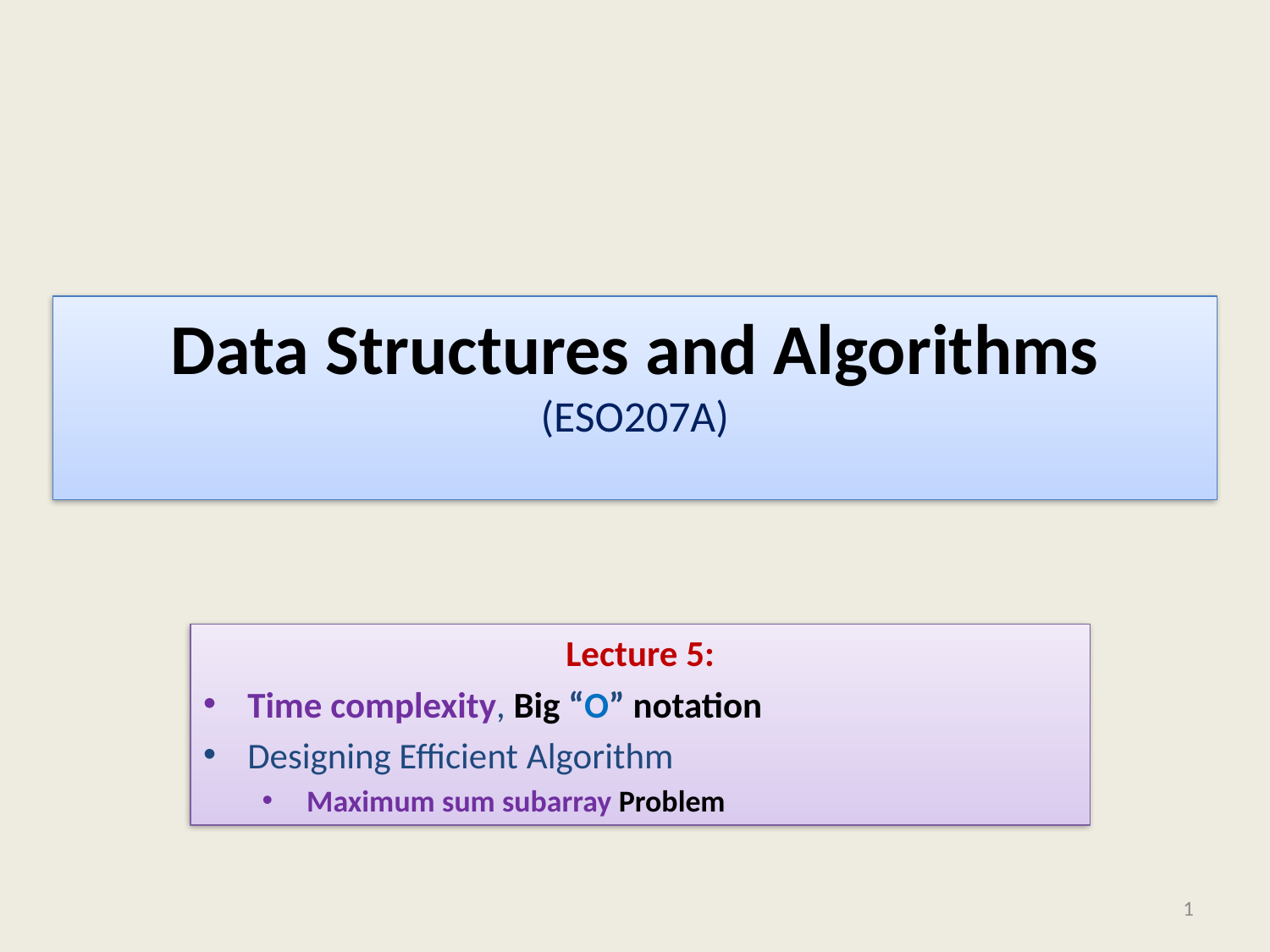

# Data Structures and Algorithms (ESO207A)
Lecture 5:
Time complexity, Big “O” notation
Designing Efficient Algorithm
Maximum sum subarray Problem
1